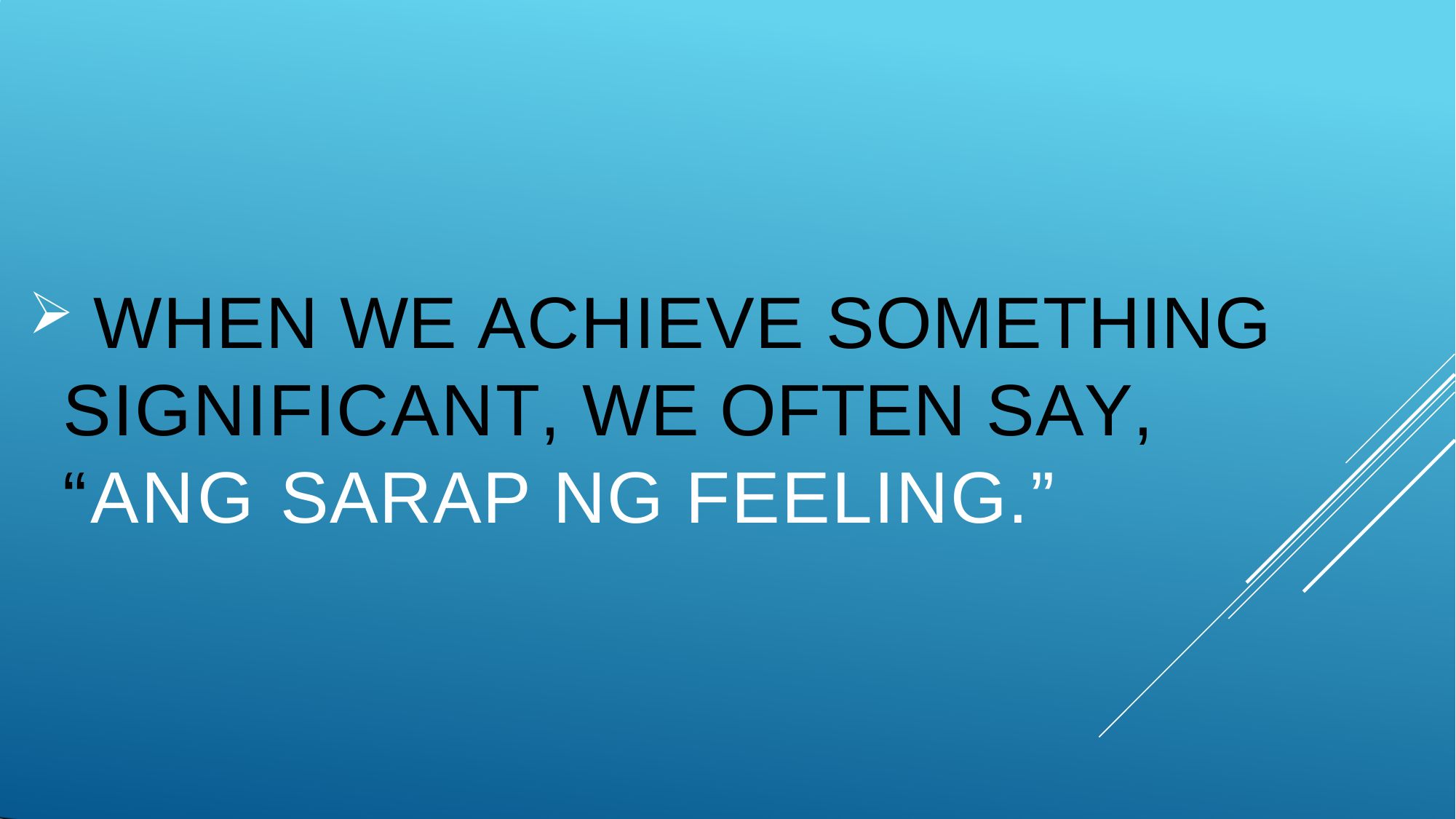

WHEN WE ACHIEVE SOMETHING
SIGNIFICANT, WE OFTEN SAY, “ANG SARAP NG FEELING.”